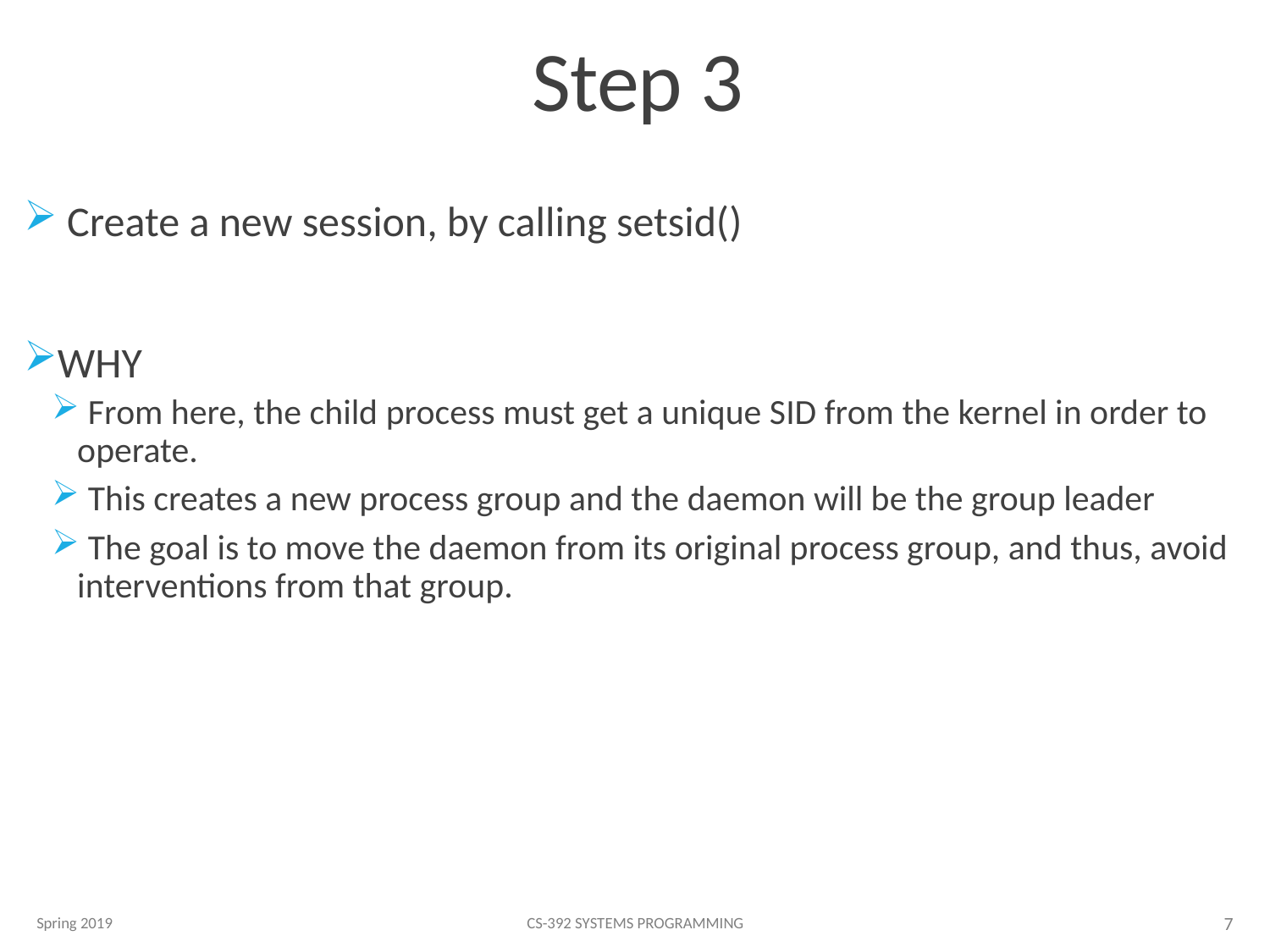

# Step 3
 Create a new session, by calling setsid()

WHY
 From here, the child process must get a unique SID from the kernel in order to operate.
 This creates a new process group and the daemon will be the group leader
 The goal is to move the daemon from its original process group, and thus, avoid interventions from that group.
Spring 2019
CS-392 Systems Programming
7